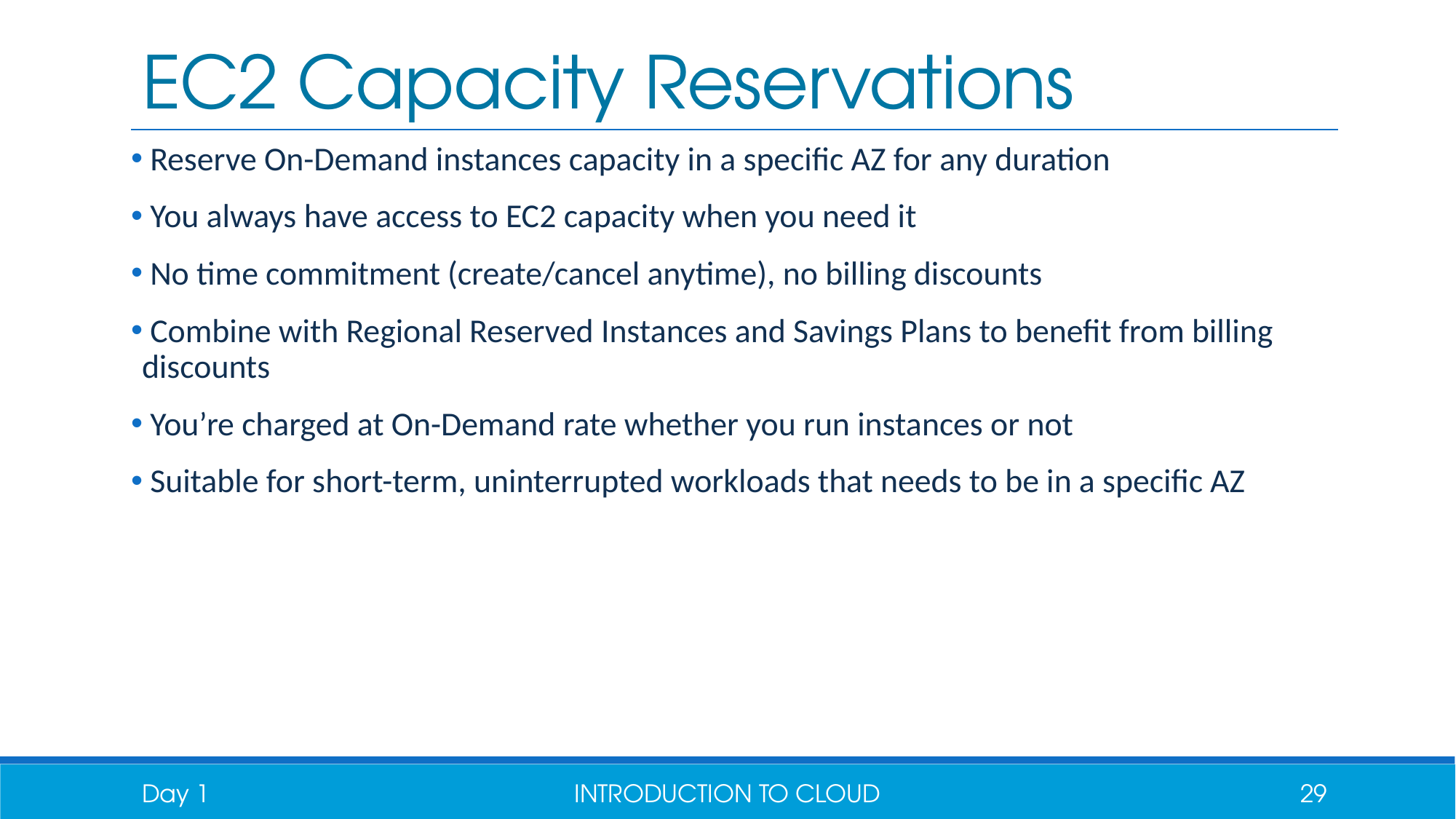

# EC2 Capacity Reservations
 Reserve On-Demand instances capacity in a specific AZ for any duration
 You always have access to EC2 capacity when you need it
 No time commitment (create/cancel anytime), no billing discounts
 Combine with Regional Reserved Instances and Savings Plans to benefit from billing discounts
 You’re charged at On-Demand rate whether you run instances or not
 Suitable for short-term, uninterrupted workloads that needs to be in a specific AZ
Day 1
Introduction to Cloud
29